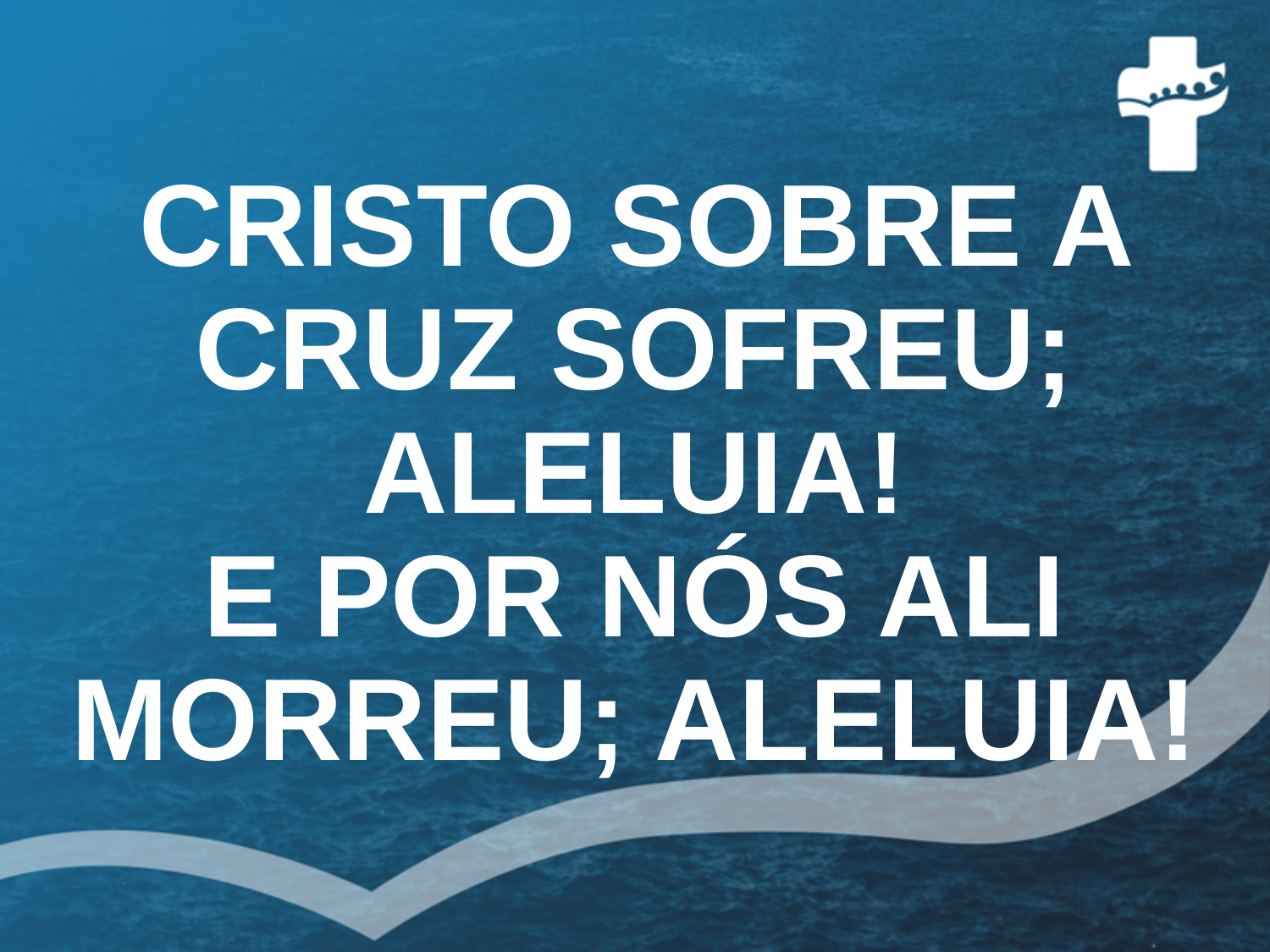

# CRISTO SOBRE A CRUZ SOFREU; ALELUIA! E POR NÓS ALI MORREU; ALELUIA!